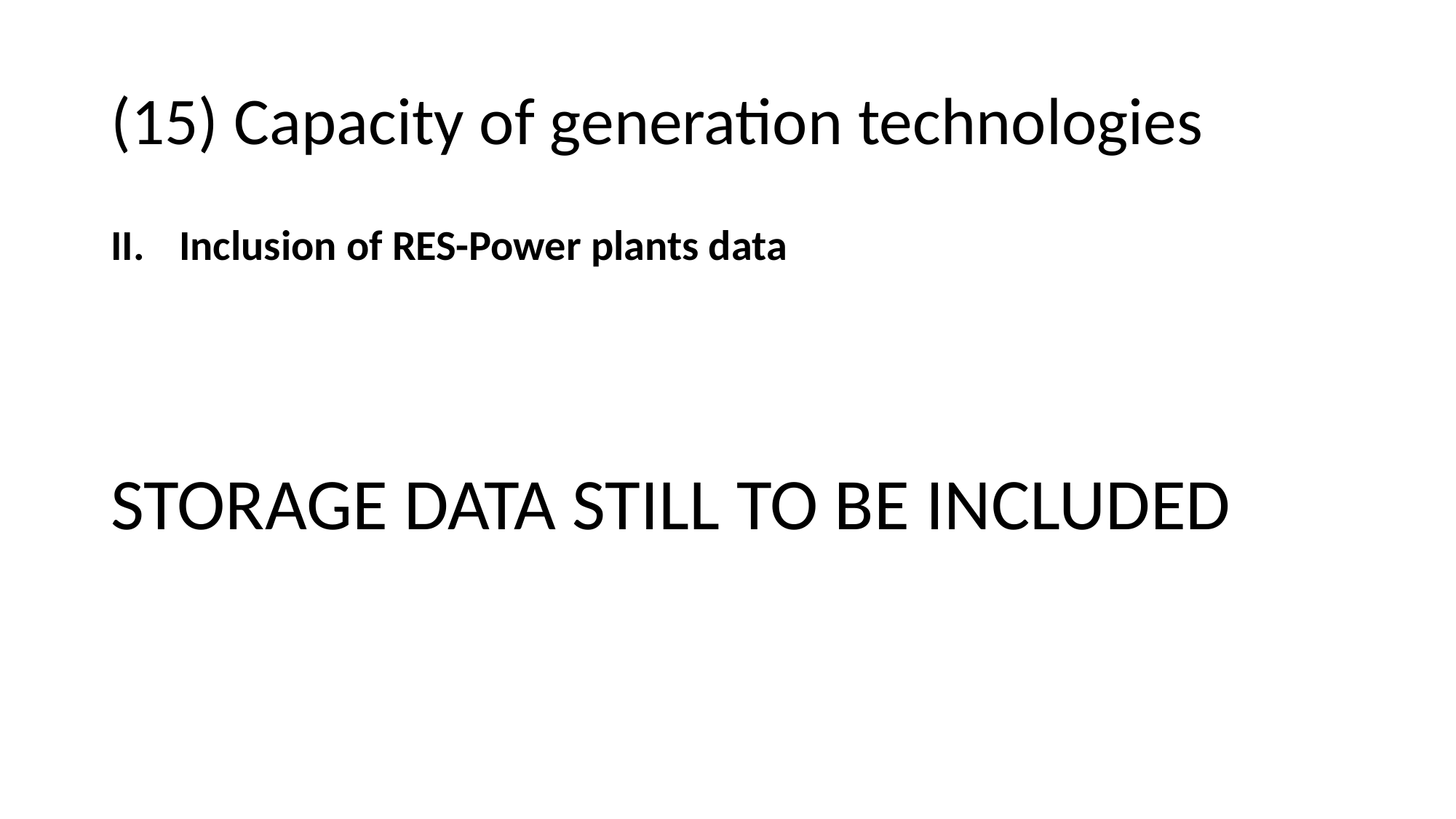

# (15) Capacity of generation technologies
Inclusion of RES-Power plants data

STORAGE DATA STILL TO BE INCLUDED